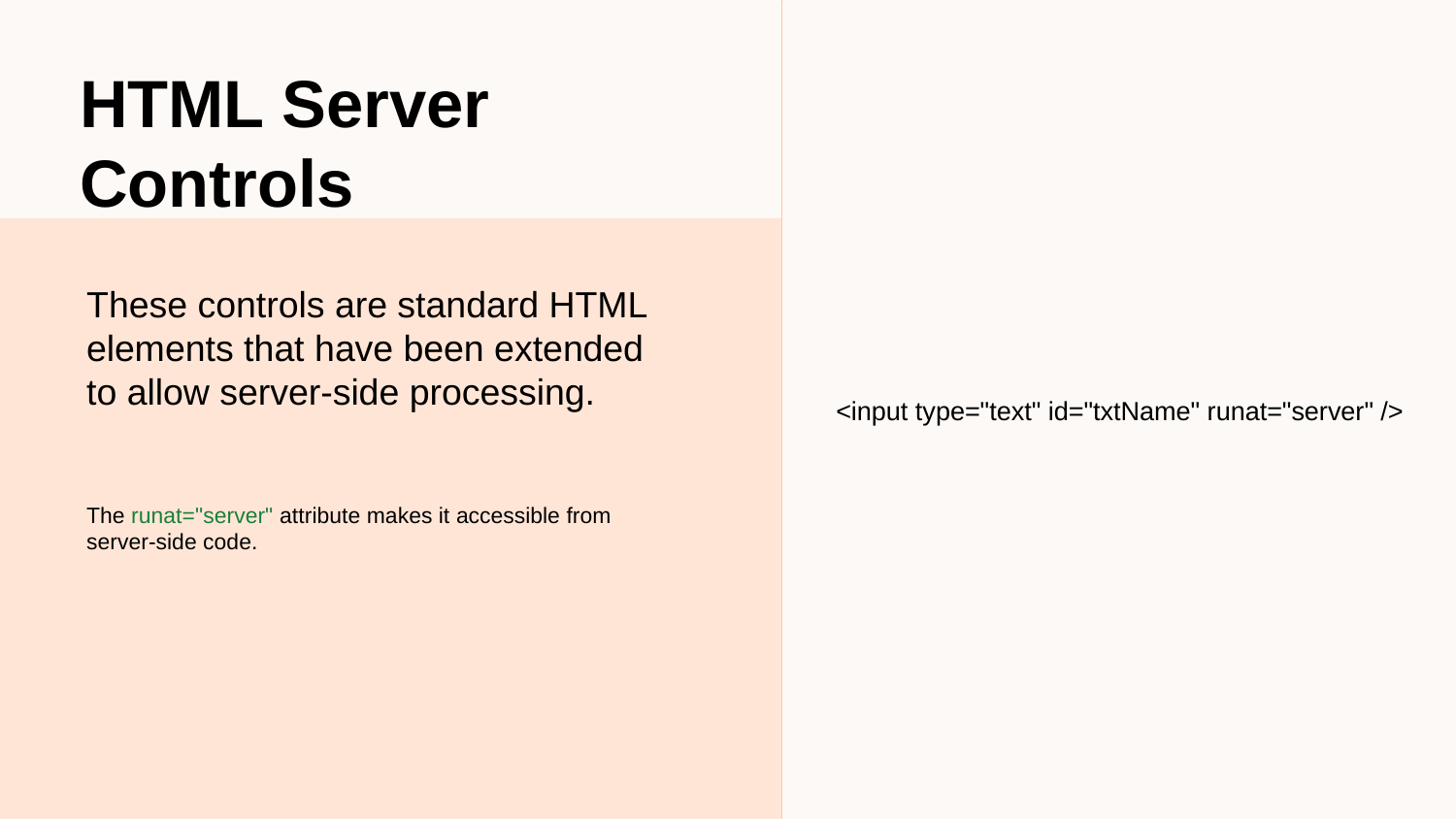

<input type="text" id="txtName" runat="server" />
# HTML Server Controls
<input type="text" id="txtName" runat="server" />
These controls are standard HTML elements that have been extended to allow server-side processing.
The runat="server" attribute makes it accessible from server-side code.